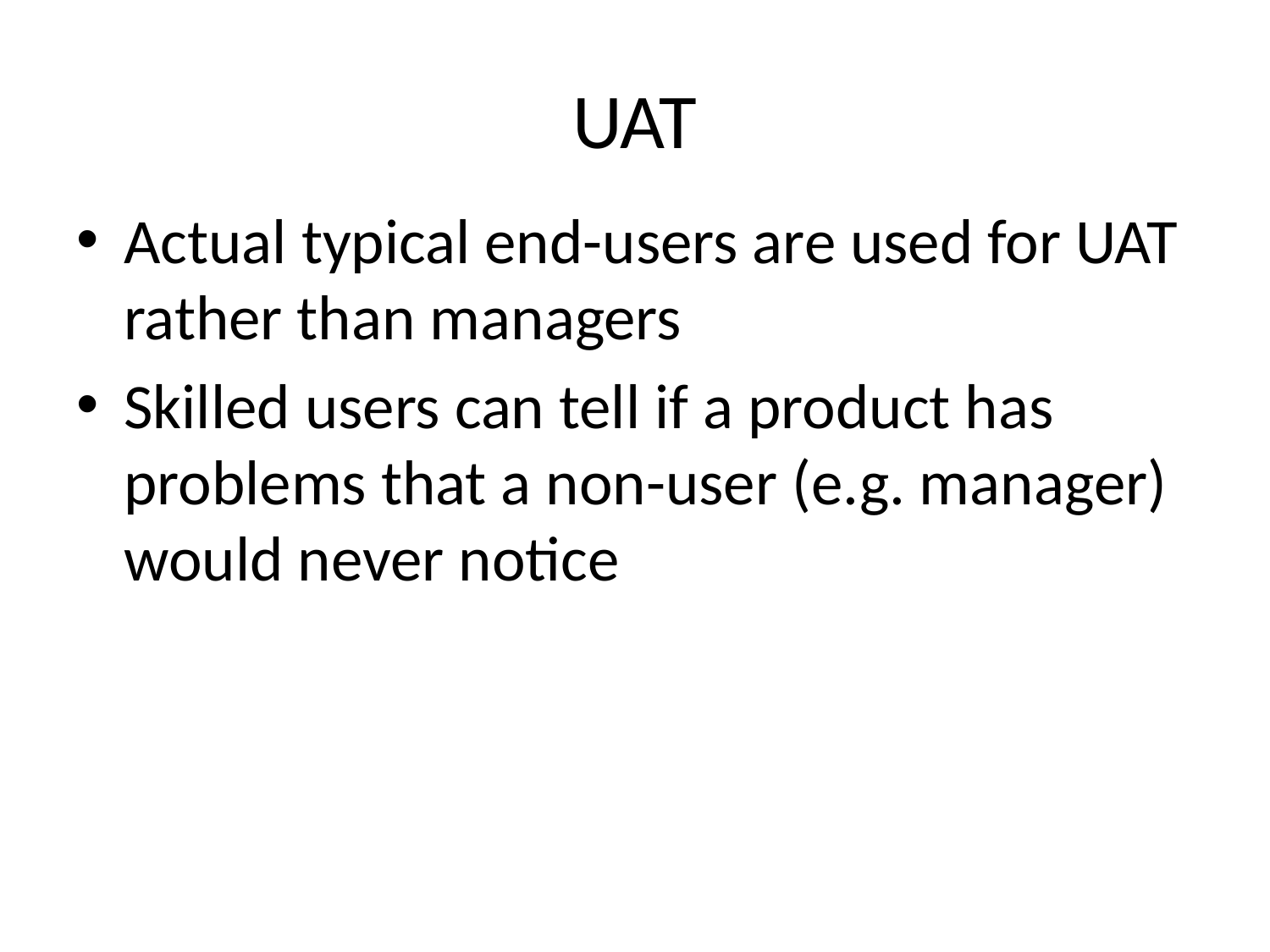

# UAT
Actual typical end-users are used for UAT rather than managers
Skilled users can tell if a product has problems that a non-user (e.g. manager) would never notice